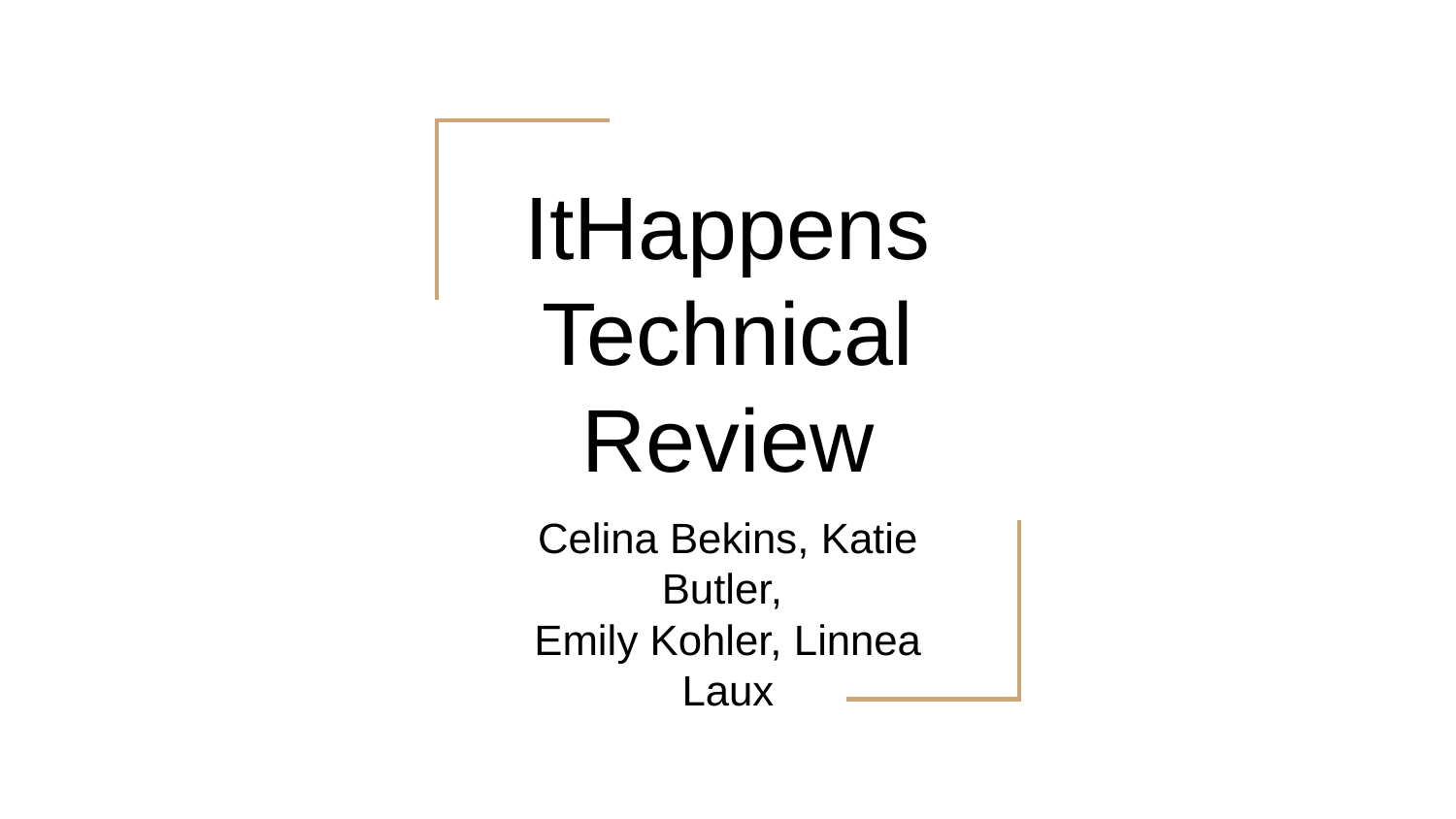

# ItHappens Technical Review
Celina Bekins, Katie Butler,
Emily Kohler, Linnea Laux